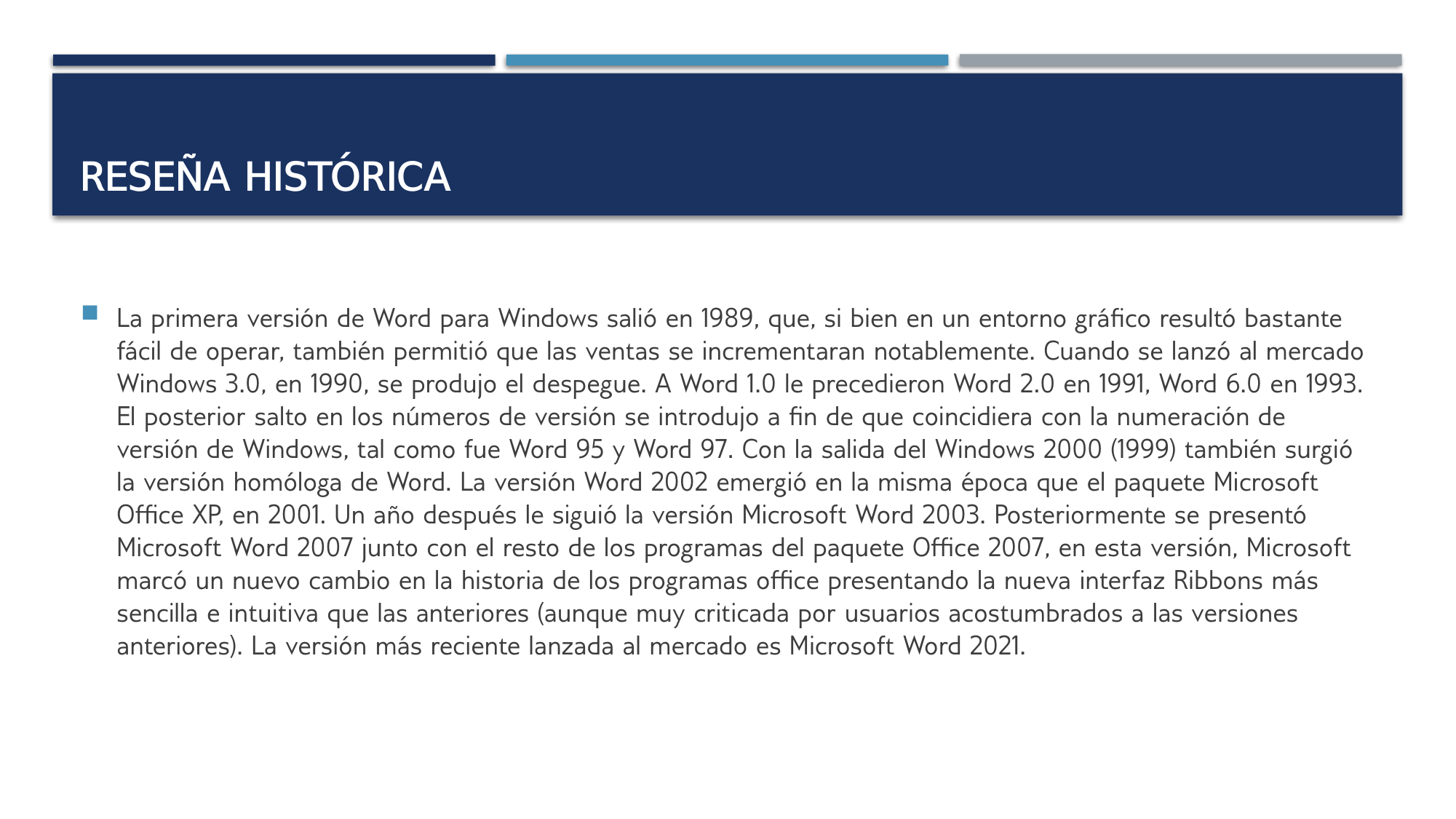

# Reseña histórica
La primera versión de Word para Windows salió en 1989, que, si bien en un entorno gráfico resultó bastante fácil de operar, también permitió que las ventas se incrementaran notablemente. Cuando se lanzó al mercado Windows 3.0, en 1990, se produjo el despegue. A Word 1.0 le precedieron Word 2.0 en 1991, Word 6.0 en 1993. El posterior salto en los números de versión se introdujo a fin de que coincidiera con la numeración de versión de Windows, tal como fue Word 95 y Word 97. Con la salida del Windows 2000 (1999) también surgió la versión homóloga de Word. La versión Word 2002 emergió en la misma época que el paquete Microsoft Office XP, en 2001. Un año después le siguió la versión Microsoft Word 2003. Posteriormente se presentó Microsoft Word 2007 junto con el resto de los programas del paquete Office 2007, en esta versión, Microsoft marcó un nuevo cambio en la historia de los programas office presentando la nueva interfaz Ribbons más sencilla e intuitiva que las anteriores (aunque muy criticada por usuarios acostumbrados a las versiones anteriores). La versión más reciente lanzada al mercado es Microsoft Word 2021.